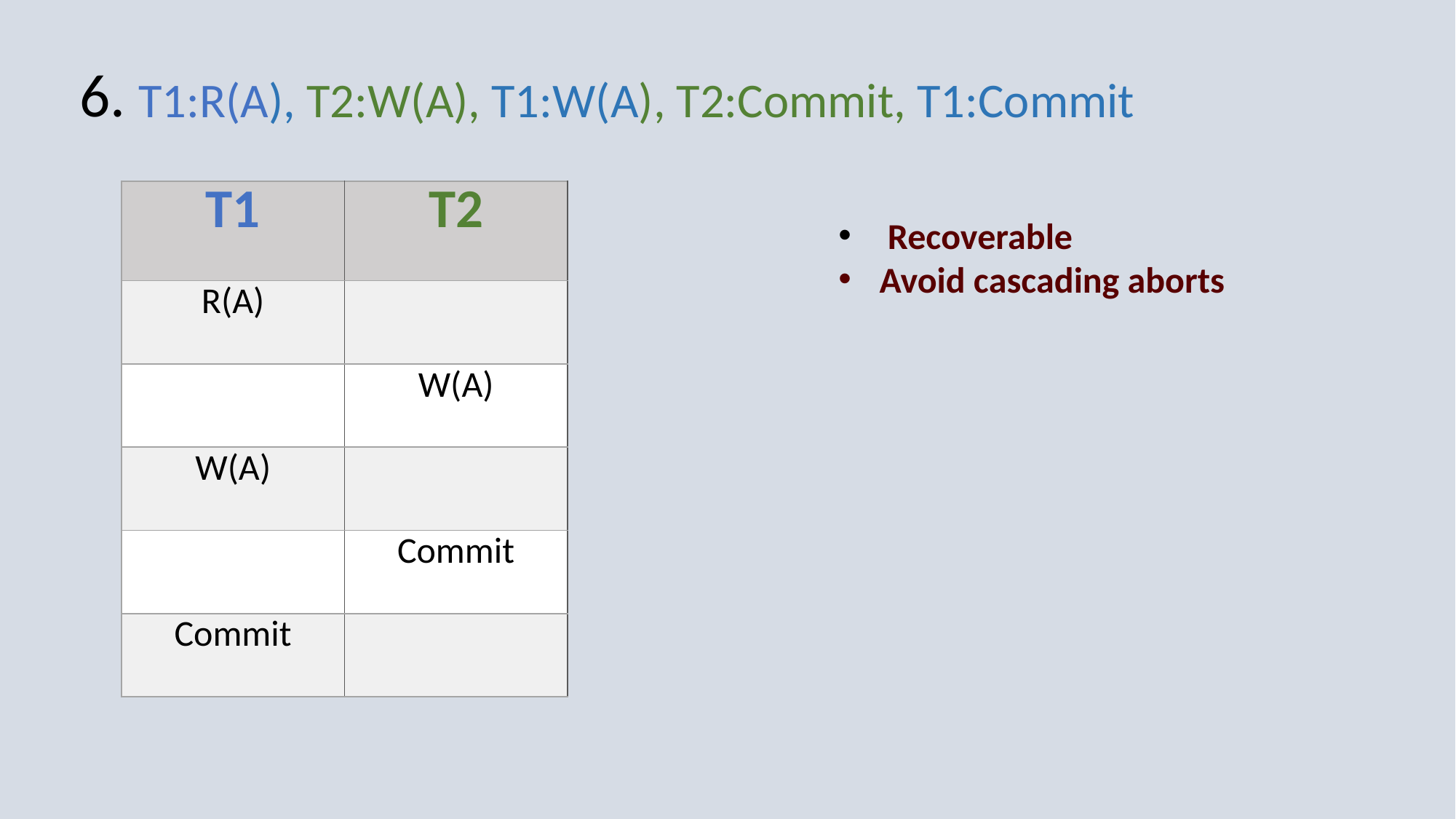

6.
T1:R(A), T2:W(A), T1:W(A), T2:Commit, T1:Commit
| T1 | T2 |
| --- | --- |
| R(A) |  |
|  | W(A) |
| W(A) |  |
|  | Commit |
| Commit |  |
 Recoverable
Avoid cascading aborts